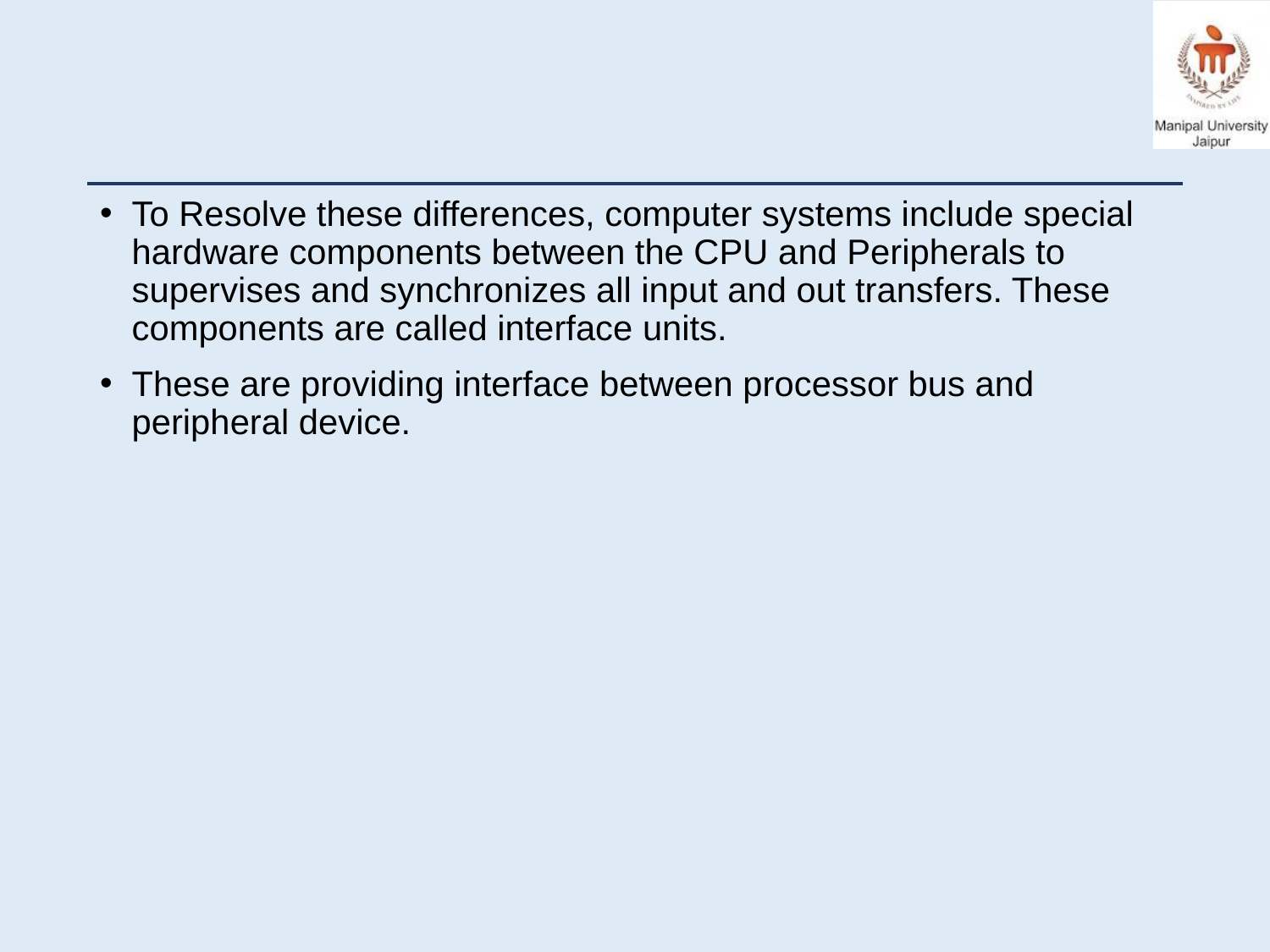

#
To Resolve these differences, computer systems include special hardware components between the CPU and Peripherals to supervises and synchronizes all input and out transfers. These components are called interface units.
These are providing interface between processor bus and peripheral device.